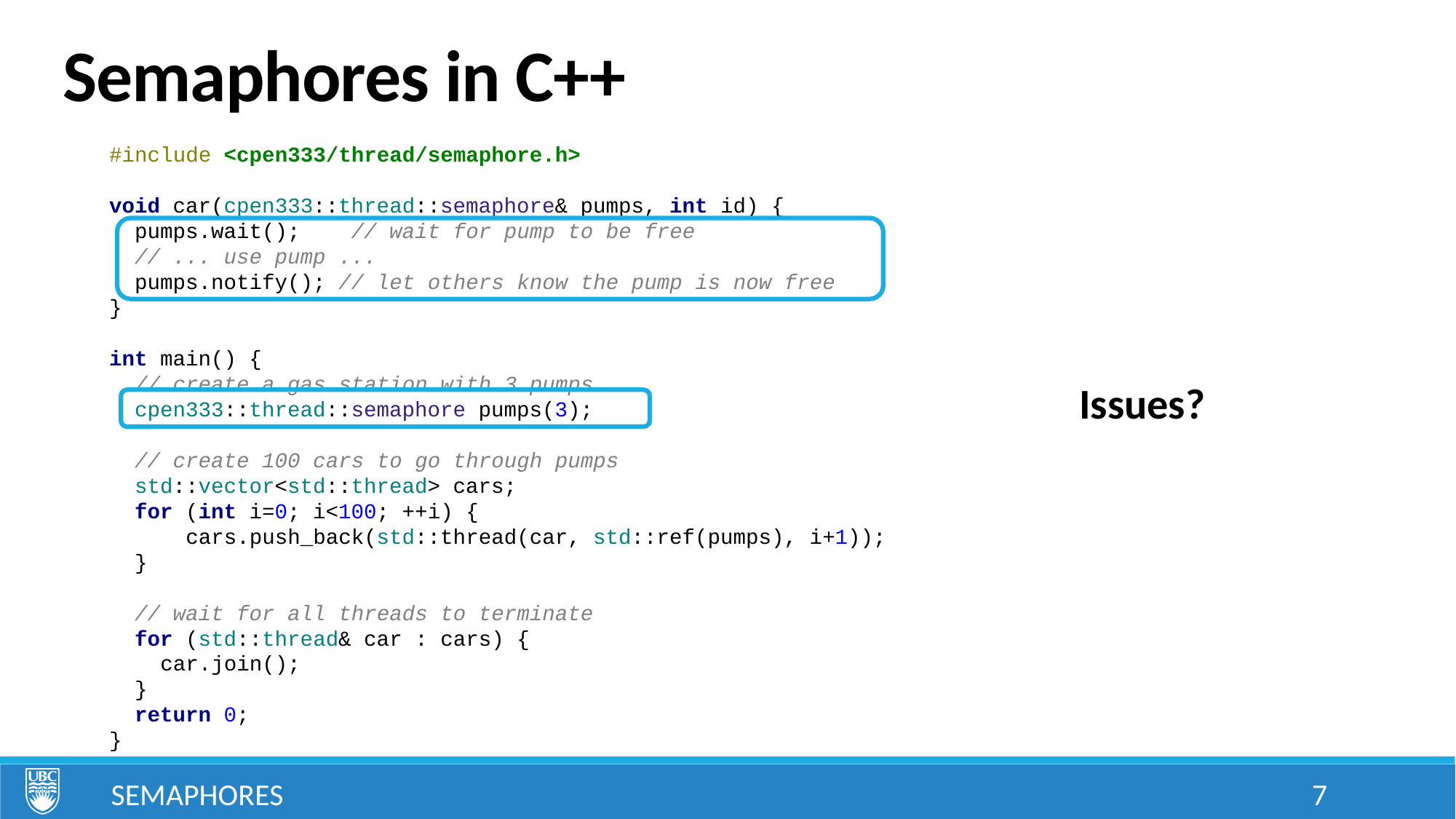

# Semaphores in C++
#include <cpen333/thread/semaphore.h>

void car(cpen333::thread::semaphore& pumps, int id) {
  pumps.wait();    // wait for pump to be free
  // ... use pump ...
  pumps.notify(); // let others know the pump is now free
}

int main() {
  // create a gas station with 3 pumps
  cpen333::thread::semaphore pumps(3);
  // create 100 cars to go through pumps
  std::vector<std::thread> cars;
  for (int i=0; i<100; ++i) {
      cars.push_back(std::thread(car, std::ref(pumps), i+1));
  }
  // wait for all threads to terminate
  for (std::thread& car : cars) {
    car.join();
  }
  return 0;
}

Issues?

Semaphores
7